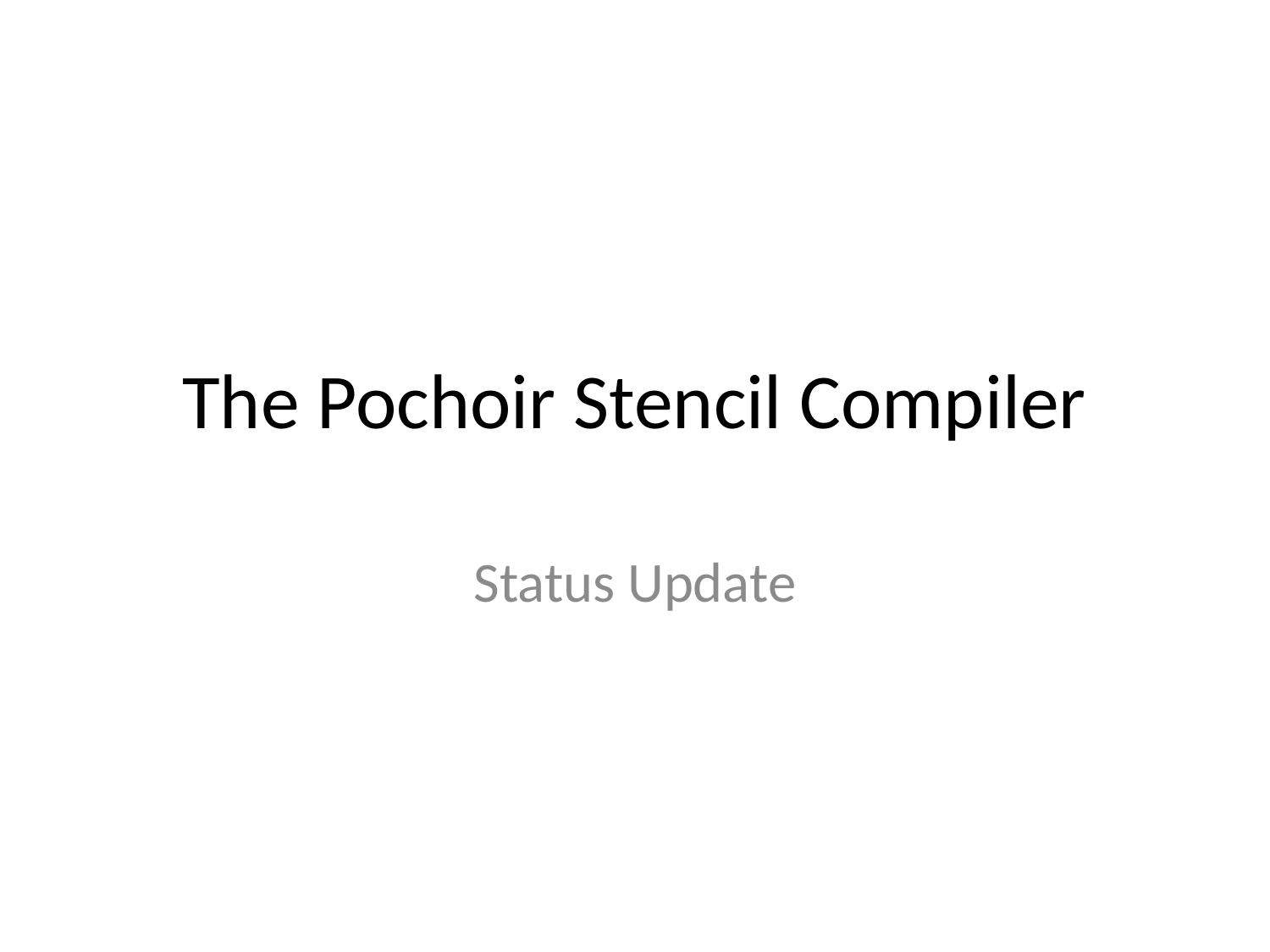

# The Pochoir Stencil Compiler
Status Update